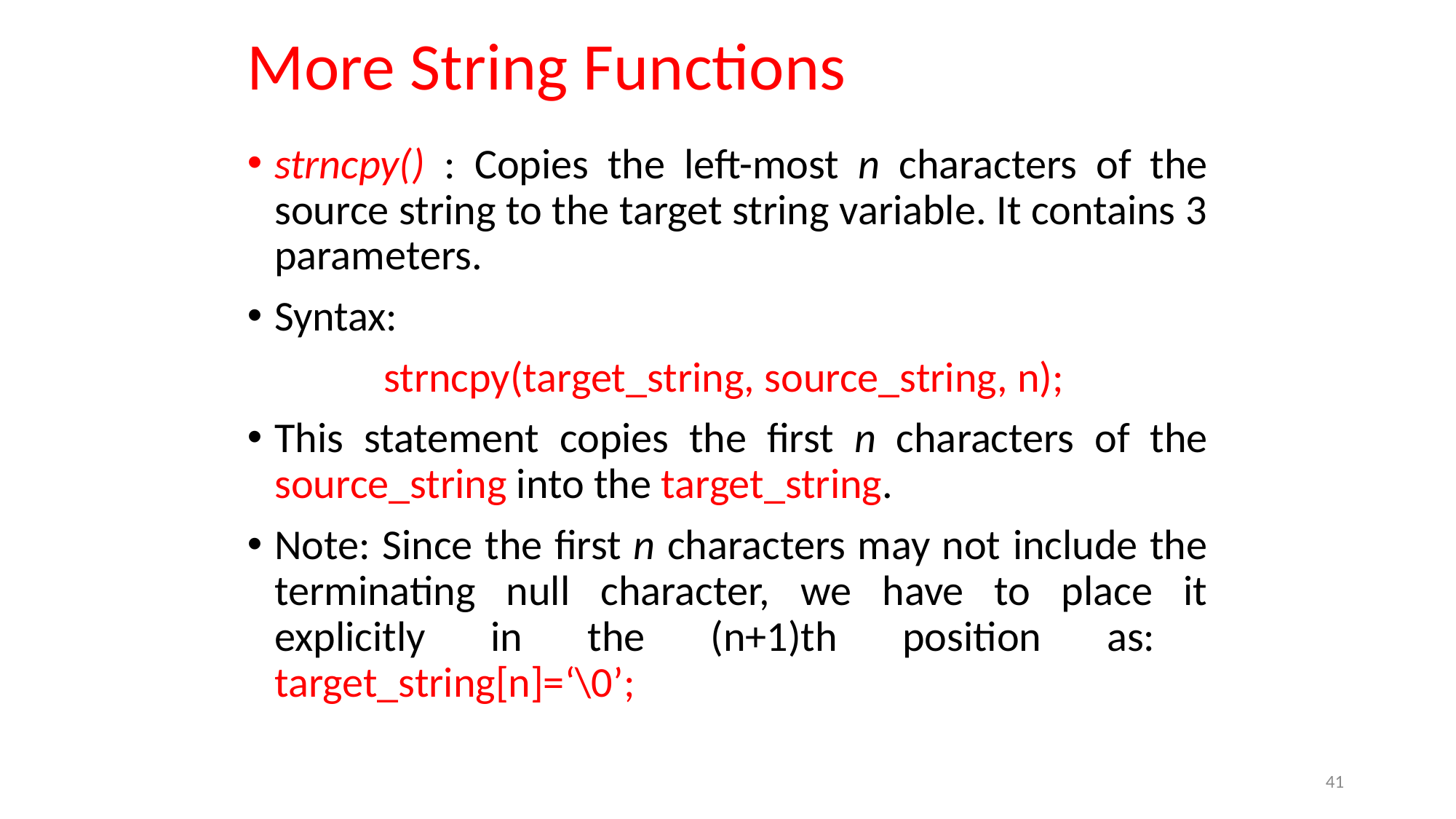

# More String Functions
strncpy() : Copies the left-most n characters of the source string to the target string variable. It contains 3 parameters.
Syntax:
		strncpy(target_string, source_string, n);
This statement copies the first n characters of the source_string into the target_string.
Note: Since the first n characters may not include the terminating null character, we have to place it explicitly in the (n+1)th position as:	target_string[n]=‘\0’;
41